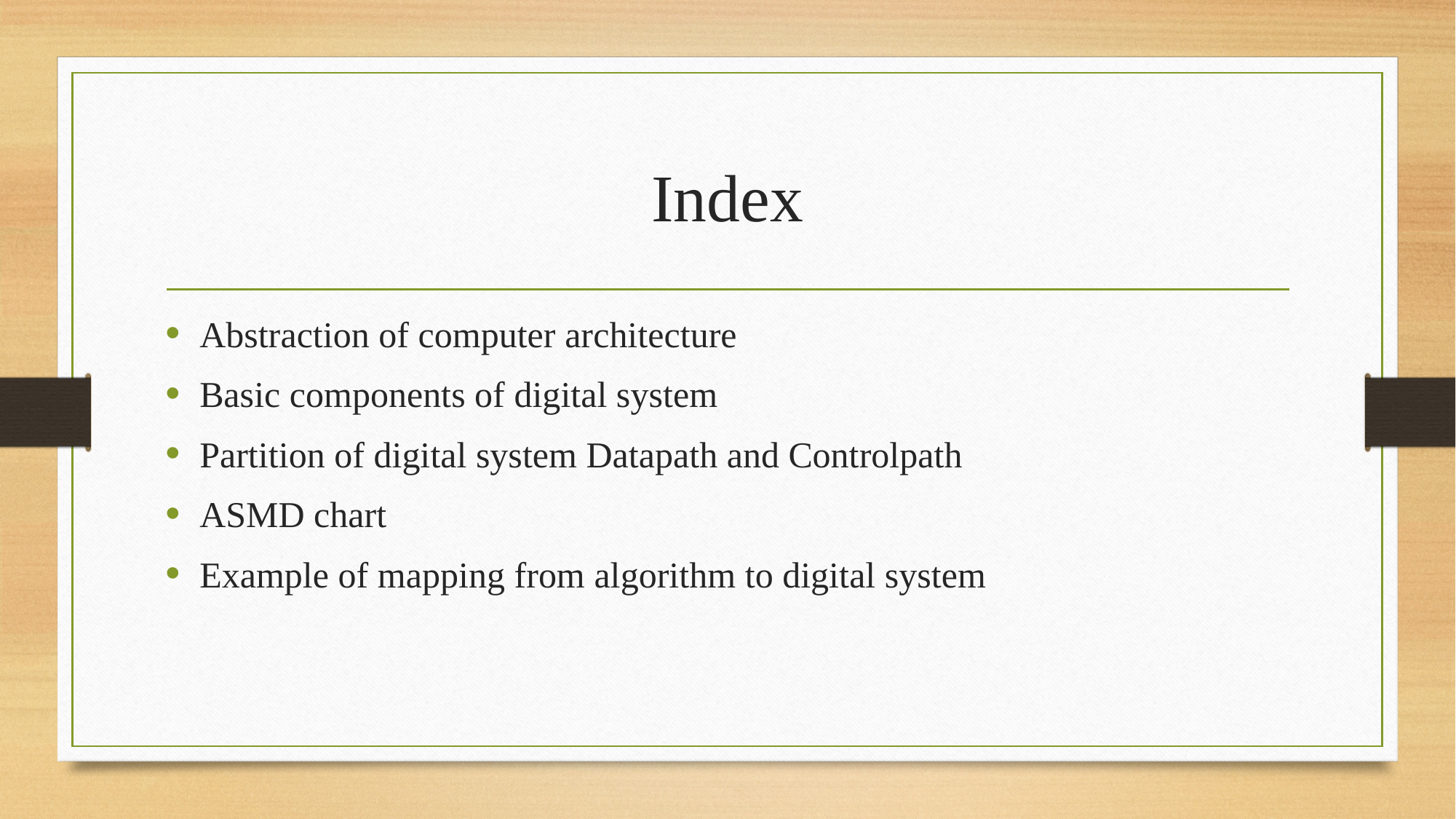

# Index
Abstraction of computer architecture
Basic components of digital system
Partition of digital system Datapath and Controlpath
ASMD chart
Example of mapping from algorithm to digital system